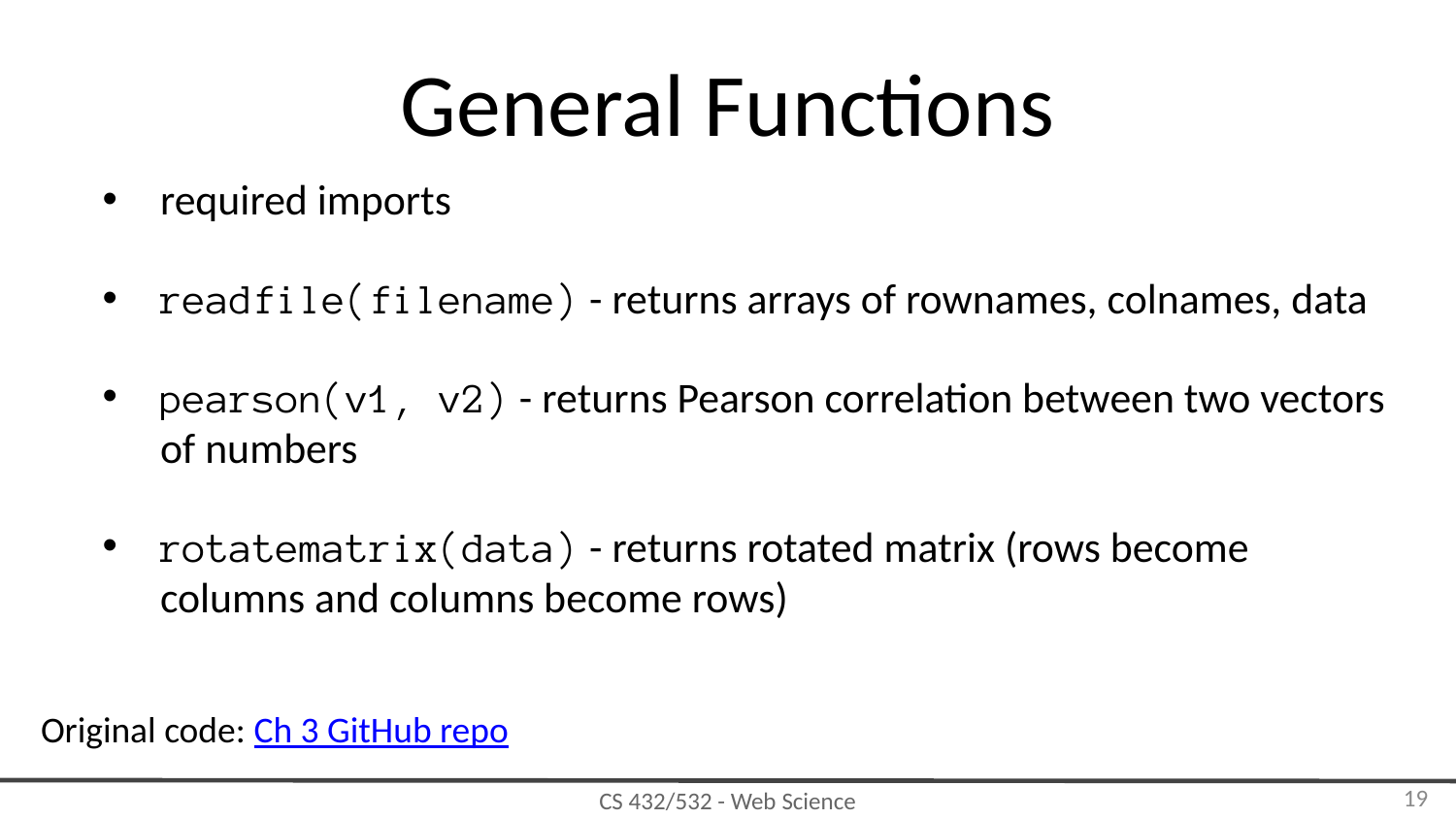

# General Functions
required imports

readfile(filename) - returns arrays of rownames, colnames, data

pearson(v1, v2) - returns Pearson correlation between two vectors of numbers

rotatematrix(data) - returns rotated matrix (rows become columns and columns become rows)
Original code: Ch 3 GitHub repo

19